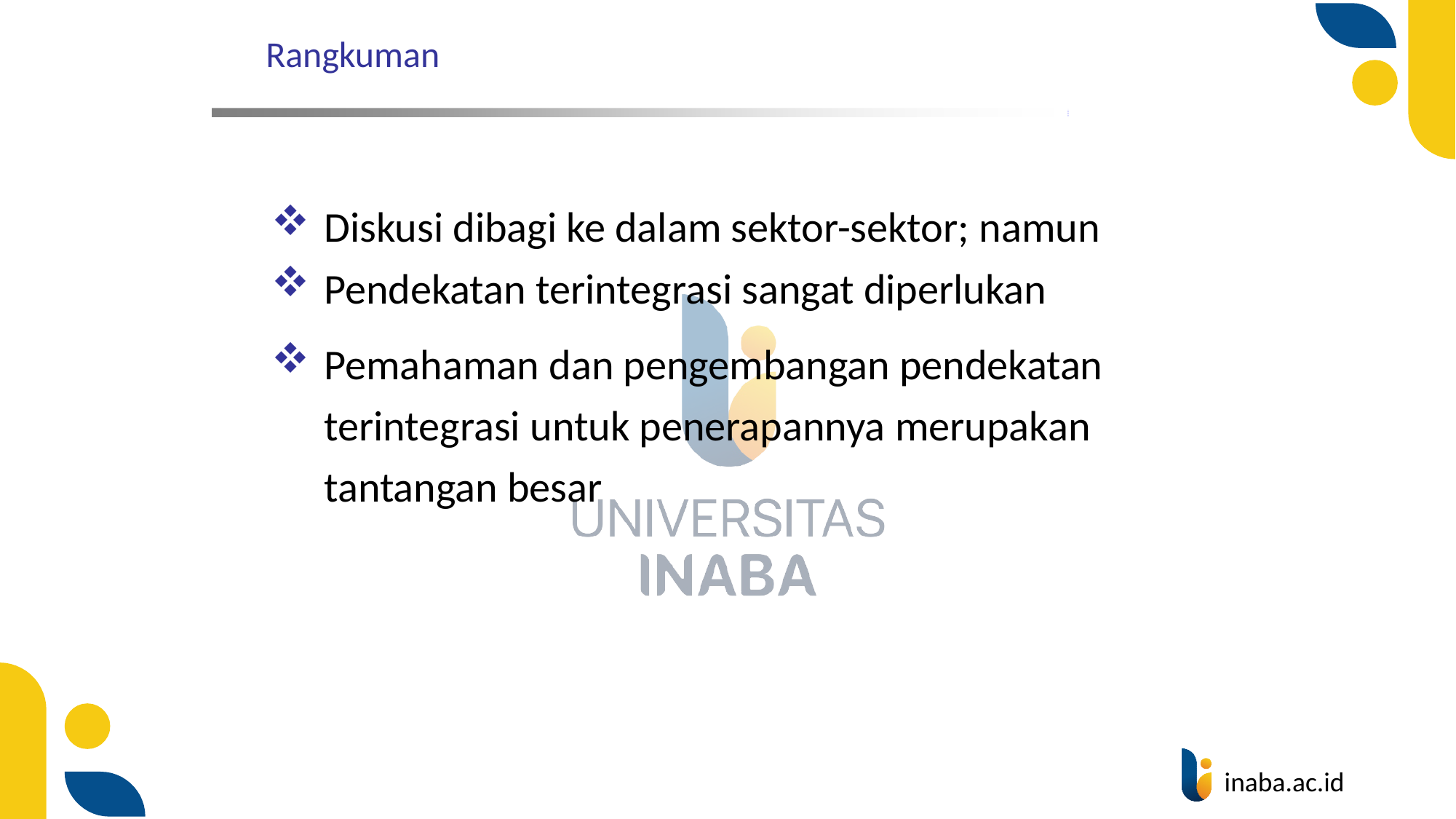

# Rangkuman

Diskusi dibagi ke dalam sektor-sektor; namun
Pendekatan terintegrasi sangat diperlukan
Pemahaman dan pengembangan pendekatan  terintegrasi untuk penerapannya merupakan  tantangan besar